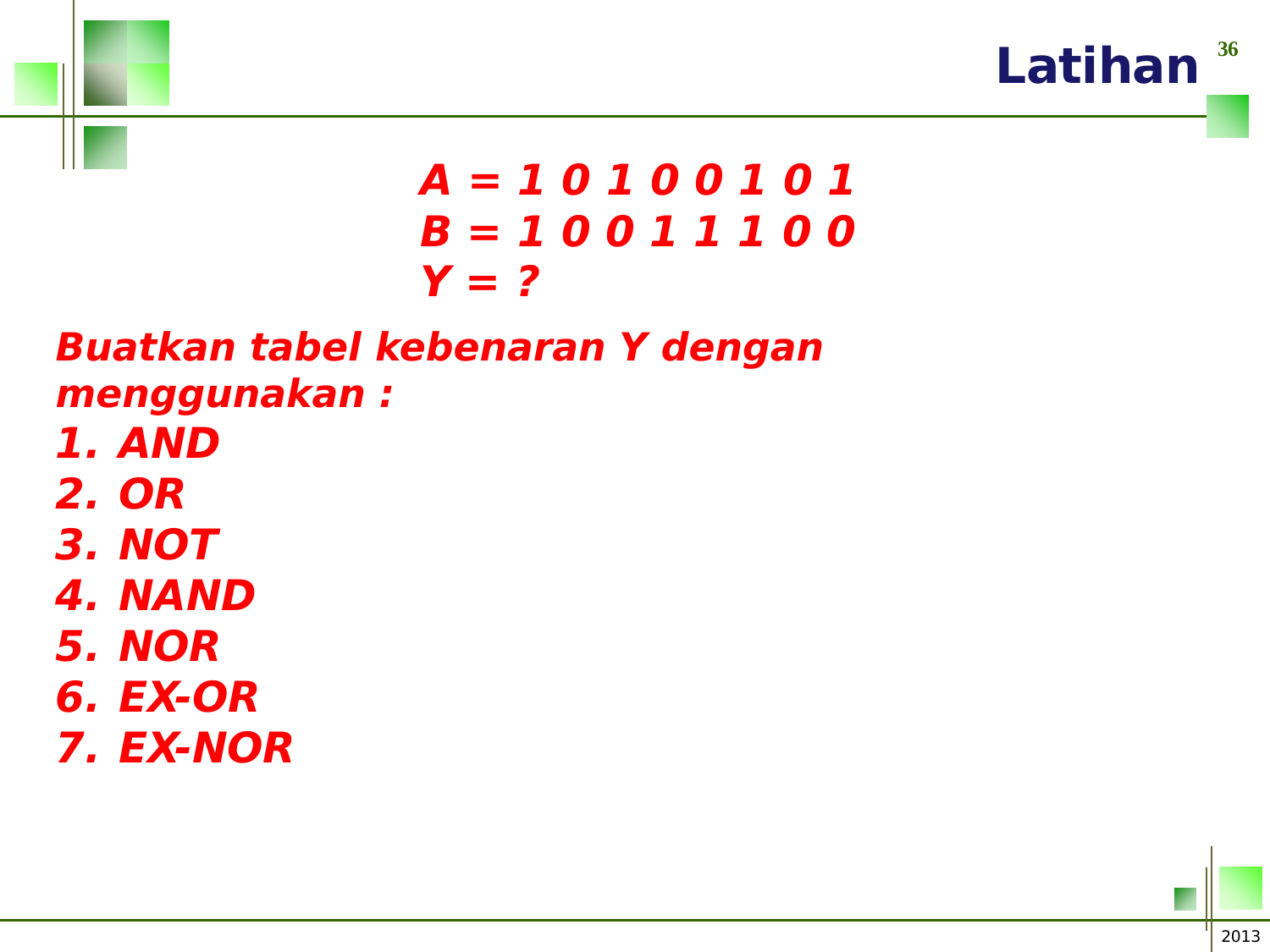

# Latihan 36
A = 1 0 1 0 0 1 0 1
B = 1 0 0 1 1 1 0 0 Y = ?
Buatkan tabel kebenaran Y dengan menggunakan :
AND
OR
NOT
NAND
NOR
EX-OR
EX-NOR
2013